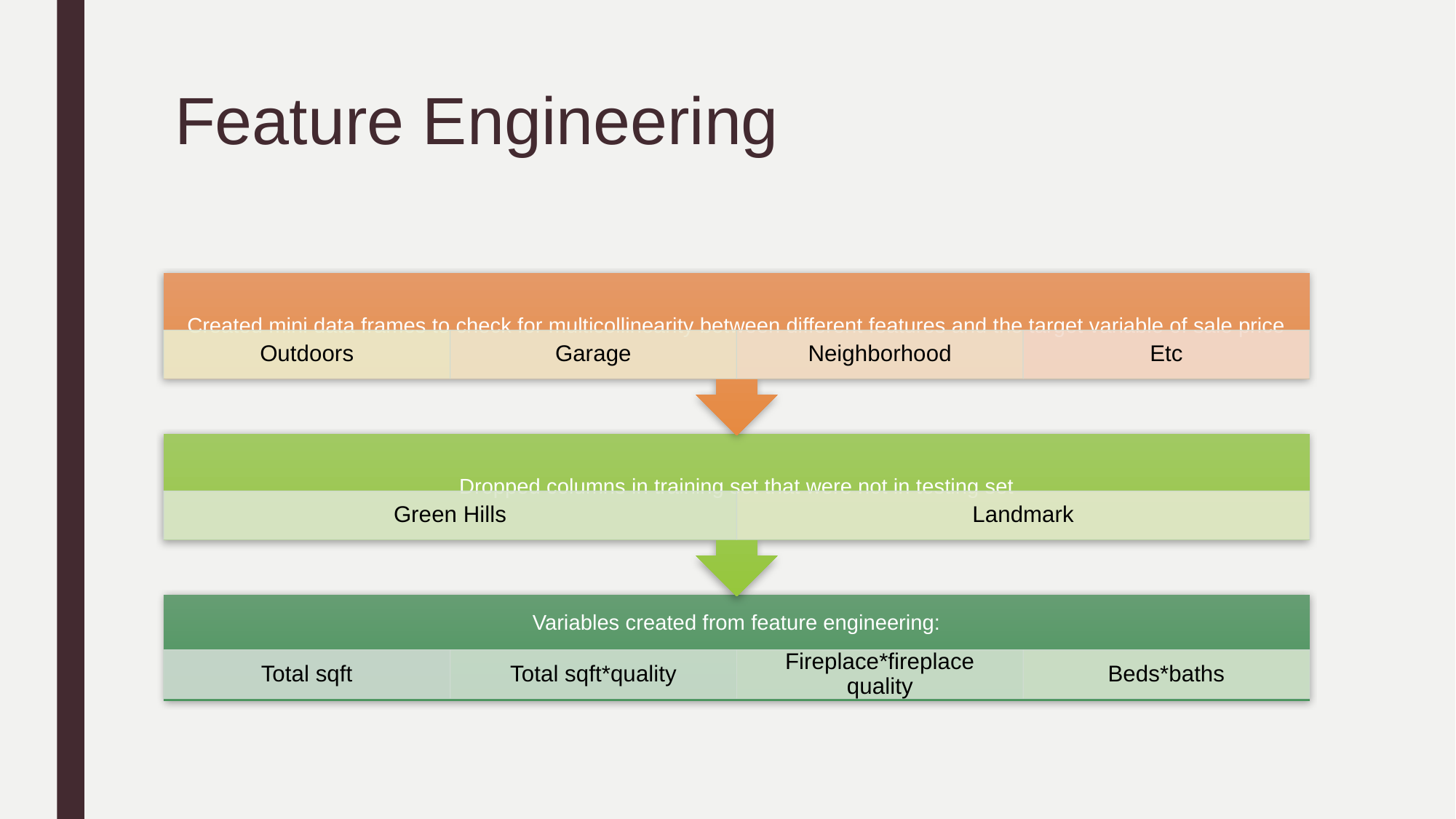

# Feature Engineering
Variables created from feature engineering:
Total sqft
Total sqft*quality
Fireplace*fireplace quality
Beds*baths
Dropped columns in training set that were not in testing set
Green Hills
Landmark
Created mini data frames to check for multicollinearity between different features and the target variable of sale price
Outdoors
Garage
Neighborhood
Etc